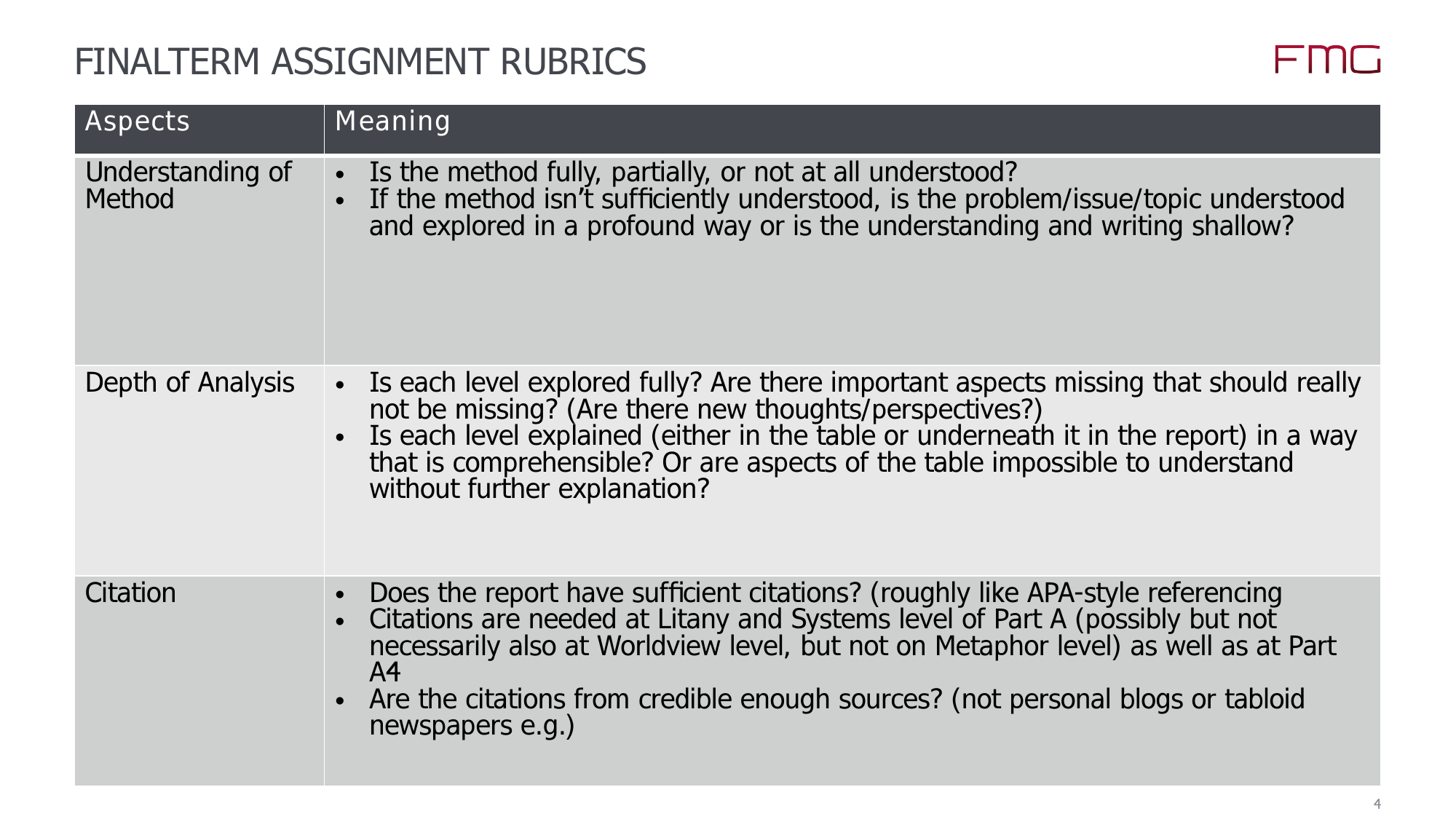

# Finalterm Assignment Rubrics
| Aspects | Meaning |
| --- | --- |
| Understanding of Method | Is the method fully, partially, or not at all understood? If the method isn’t sufficiently understood, is the problem/issue/topic understood and explored in a profound way or is the understanding and writing shallow? |
| Depth of Analysis | Is each level explored fully? Are there important aspects missing that should really not be missing? (Are there new thoughts/perspectives?) Is each level explained (either in the table or underneath it in the report) in a way that is comprehensible? Or are aspects of the table impossible to understand without further explanation? |
| Citation | Does the report have sufficient citations? (roughly like APA-style referencing Citations are needed at Litany and Systems level of Part A (possibly but not necessarily also at Worldview level, but not on Metaphor level) as well as at Part A4 Are the citations from credible enough sources? (not personal blogs or tabloid newspapers e.g.) |
4